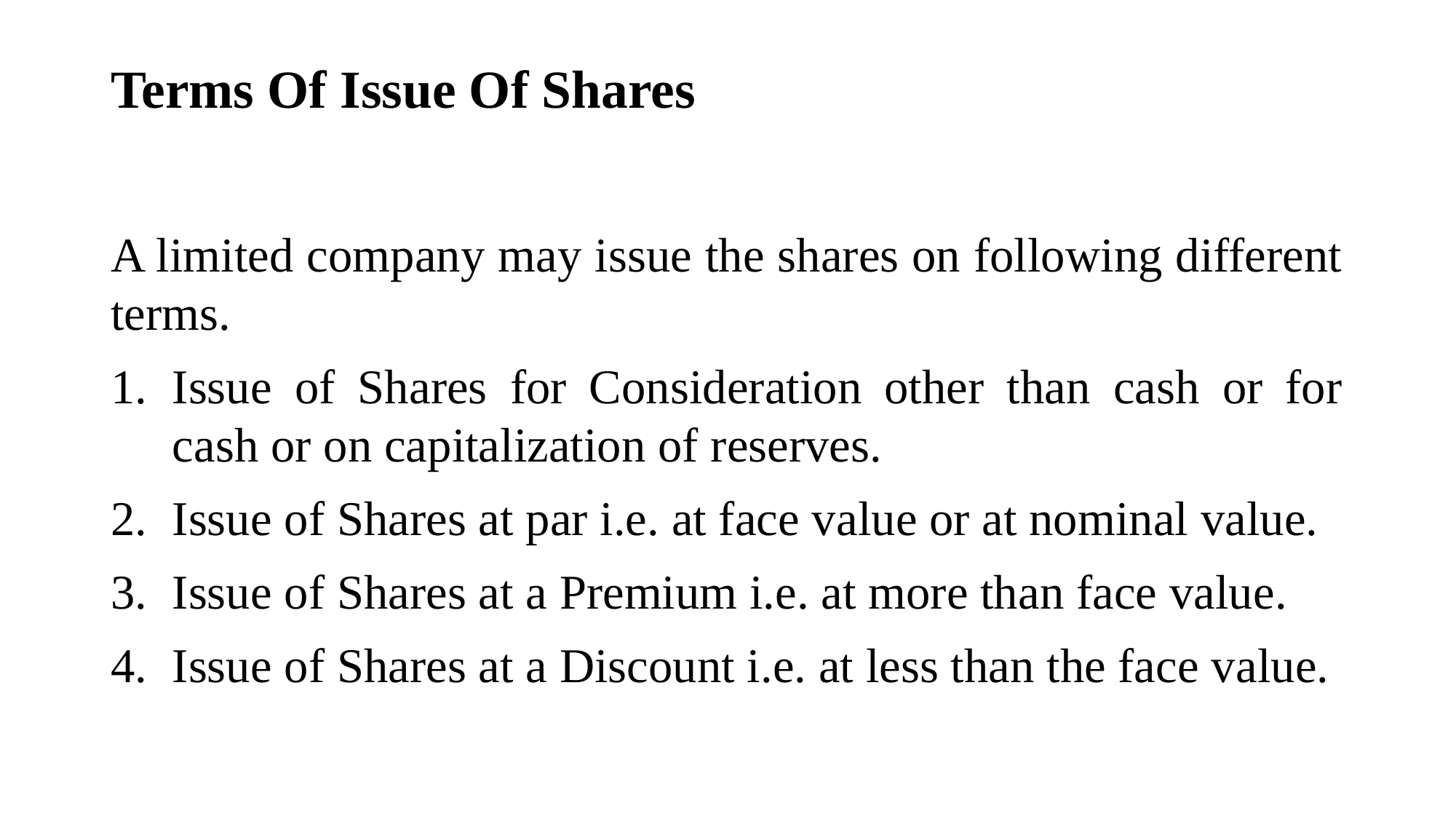

# Terms Of Issue Of Shares
A limited company may issue the shares on following different terms.
Issue of Shares for Consideration other than cash or for cash or on capitalization of reserves.
Issue of Shares at par i.e. at face value or at nominal value.
Issue of Shares at a Premium i.e. at more than face value.
Issue of Shares at a Discount i.e. at less than the face value.